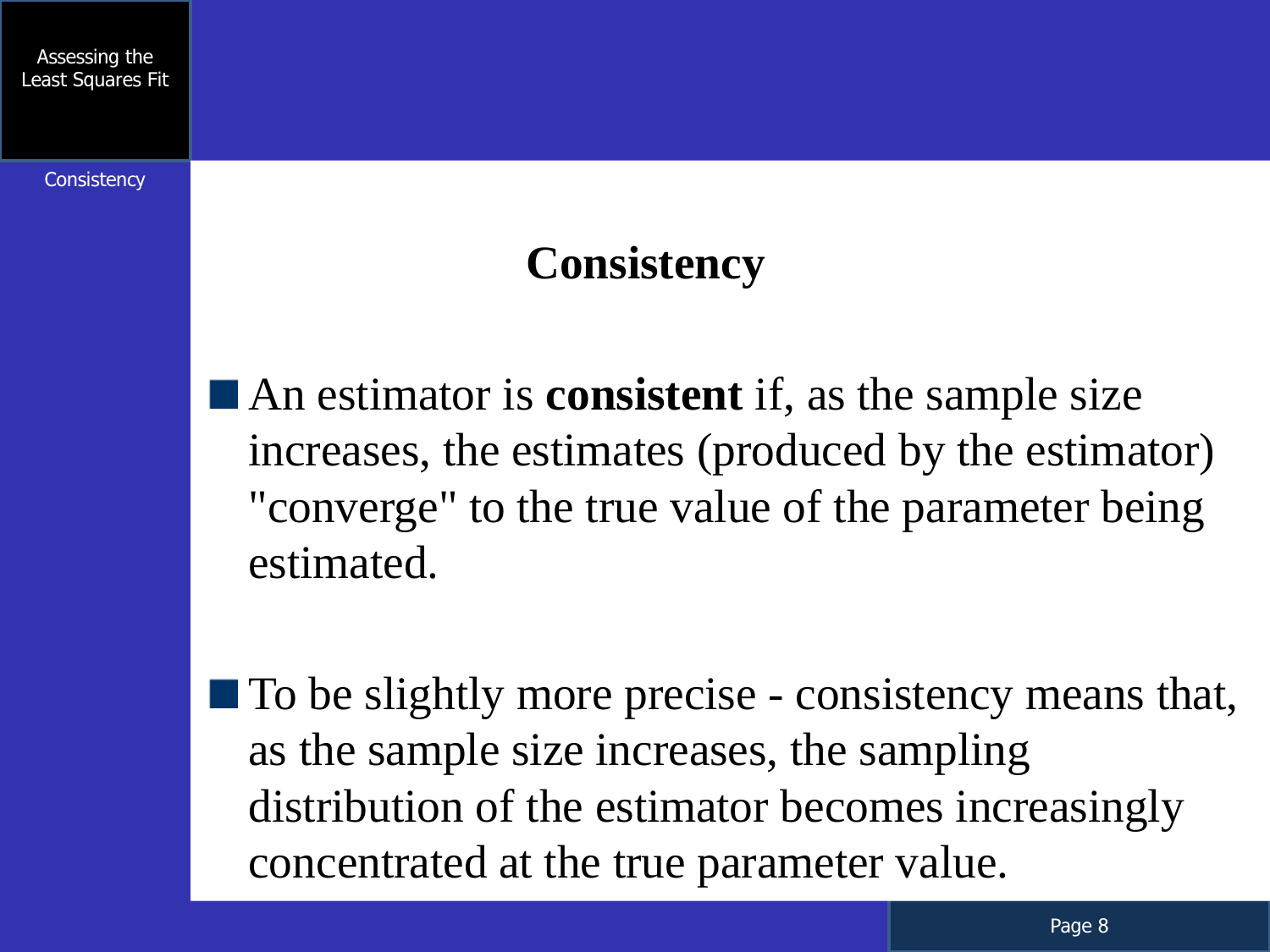

Assessing the Least Squares Fit

		       Consistency

An estimator is consistent if, as the sample size increases, the estimates (produced by the estimator) "converge" to the true value of the parameter being estimated.

To be slightly more precise - consistency means that, as the sample size increases, the sampling distribution of the estimator becomes increasingly concentrated at the true parameter value.

Consistency